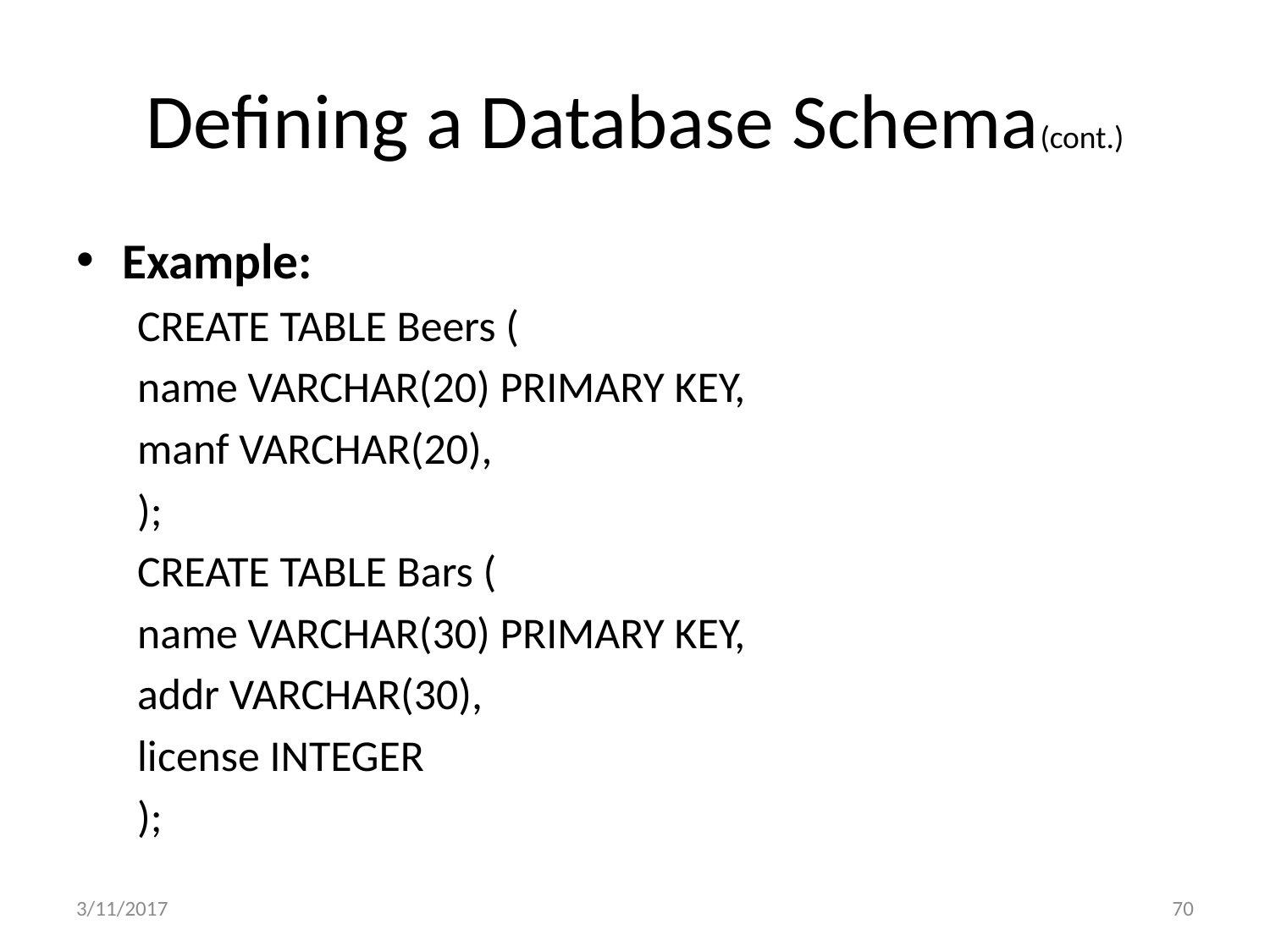

# Defining a Database Schema(cont.)
Example:
CREATE TABLE Beers (
	name VARCHAR(20) PRIMARY KEY,
	manf VARCHAR(20),
);
CREATE TABLE Bars (
	name VARCHAR(30) PRIMARY KEY,
	addr VARCHAR(30),
	license INTEGER
);
3/11/2017
70